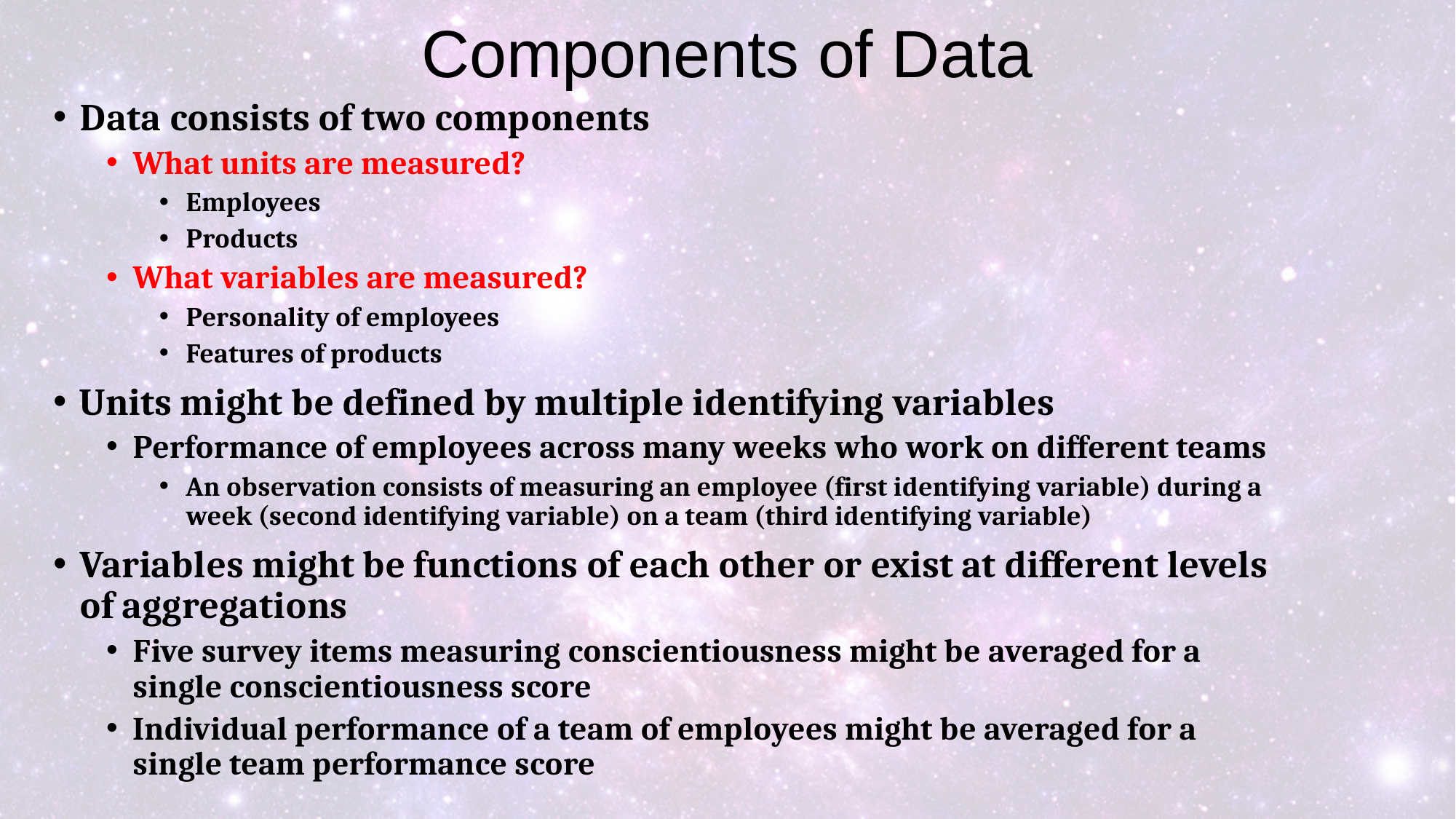

# Components of Data
Data consists of two components
What units are measured?
Employees
Products
What variables are measured?
Personality of employees
Features of products
Units might be defined by multiple identifying variables
Performance of employees across many weeks who work on different teams
An observation consists of measuring an employee (first identifying variable) during a week (second identifying variable) on a team (third identifying variable)
Variables might be functions of each other or exist at different levels of aggregations
Five survey items measuring conscientiousness might be averaged for a single conscientiousness score
Individual performance of a team of employees might be averaged for a single team performance score